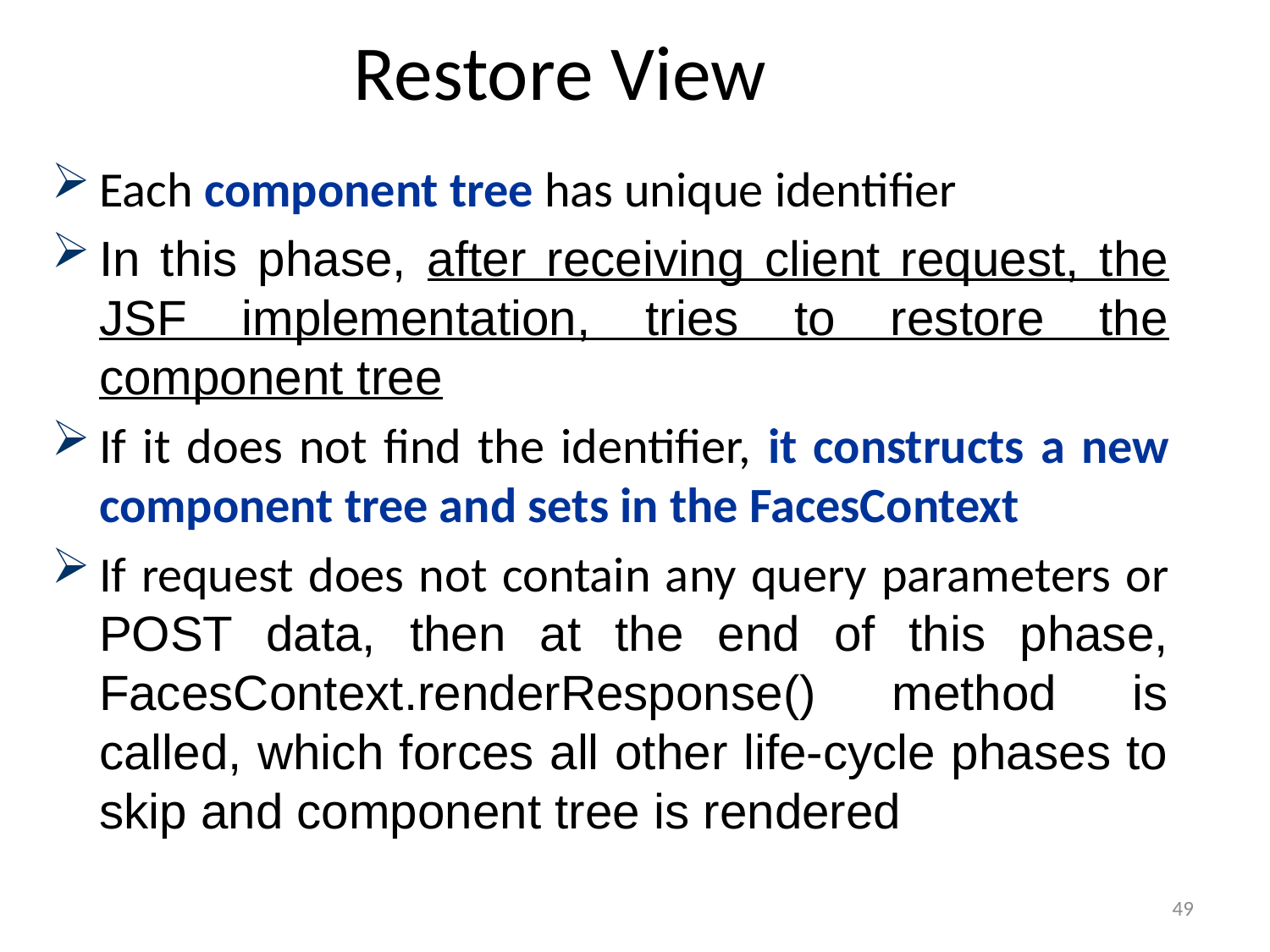

# Restore View
Each component tree has unique identifier
In this phase, after receiving client request, the JSF implementation, tries to restore the component tree
If it does not find the identifier, it constructs a new component tree and sets in the FacesContext
If request does not contain any query parameters or POST data, then at the end of this phase, FacesContext.renderResponse() method is called, which forces all other life-cycle phases to skip and component tree is rendered
49